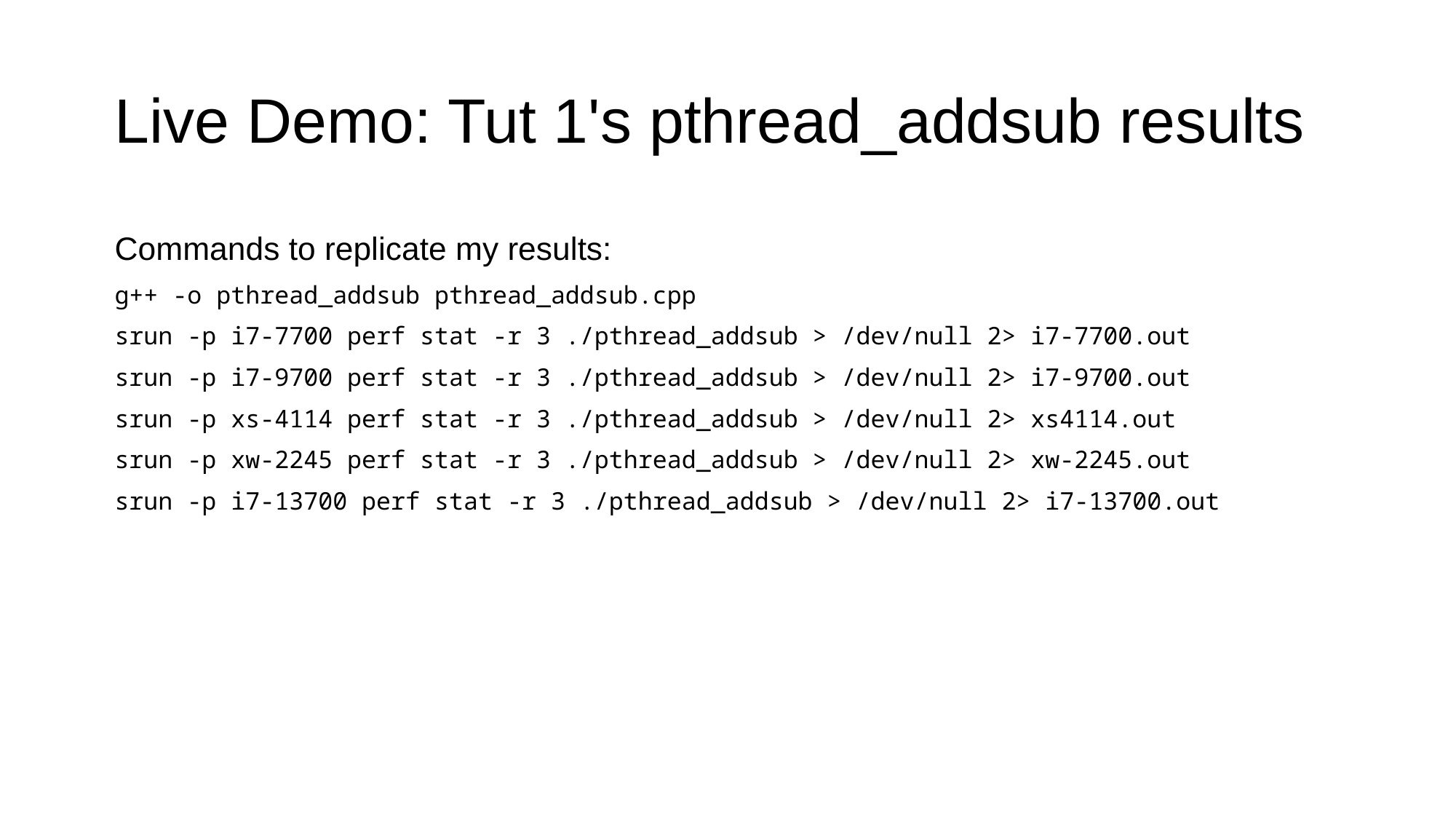

# Live Demo: Tut 1's pthread_addsub results
Commands to replicate my results:
g++ -o pthread_addsub pthread_addsub.cpp
srun -p i7-7700 perf stat -r 3 ./pthread_addsub > /dev/null 2> i7-7700.out
srun -p i7-9700 perf stat -r 3 ./pthread_addsub > /dev/null 2> i7-9700.out
srun -p xs-4114 perf stat -r 3 ./pthread_addsub > /dev/null 2> xs4114.out
srun -p xw-2245 perf stat -r 3 ./pthread_addsub > /dev/null 2> xw-2245.out
srun -p i7-13700 perf stat -r 3 ./pthread_addsub > /dev/null 2> i7-13700.out